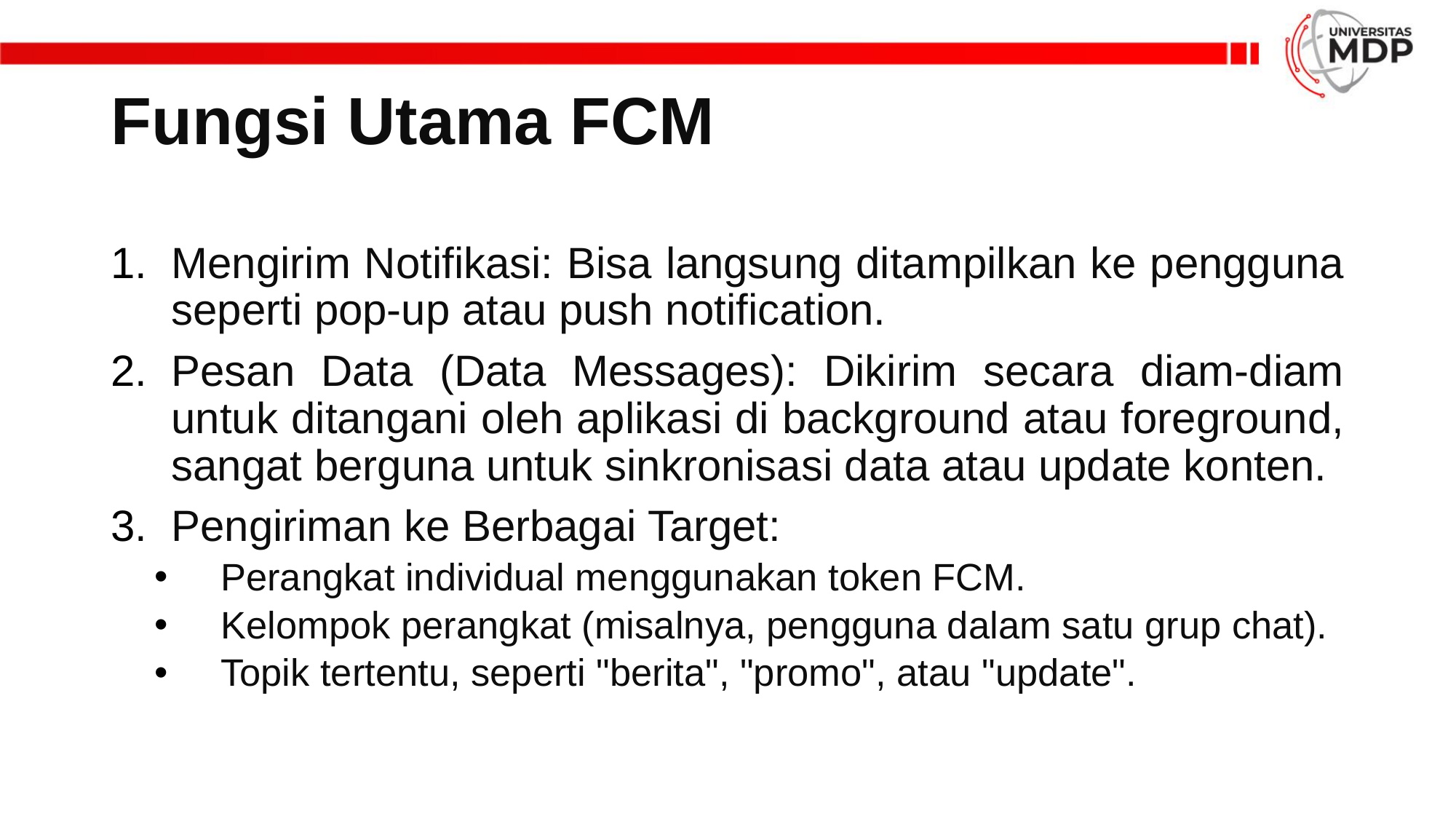

# Fungsi Utama FCM
Mengirim Notifikasi: Bisa langsung ditampilkan ke pengguna seperti pop-up atau push notification.
Pesan Data (Data Messages): Dikirim secara diam-diam untuk ditangani oleh aplikasi di background atau foreground, sangat berguna untuk sinkronisasi data atau update konten.
Pengiriman ke Berbagai Target:
Perangkat individual menggunakan token FCM.
Kelompok perangkat (misalnya, pengguna dalam satu grup chat).
Topik tertentu, seperti "berita", "promo", atau "update".